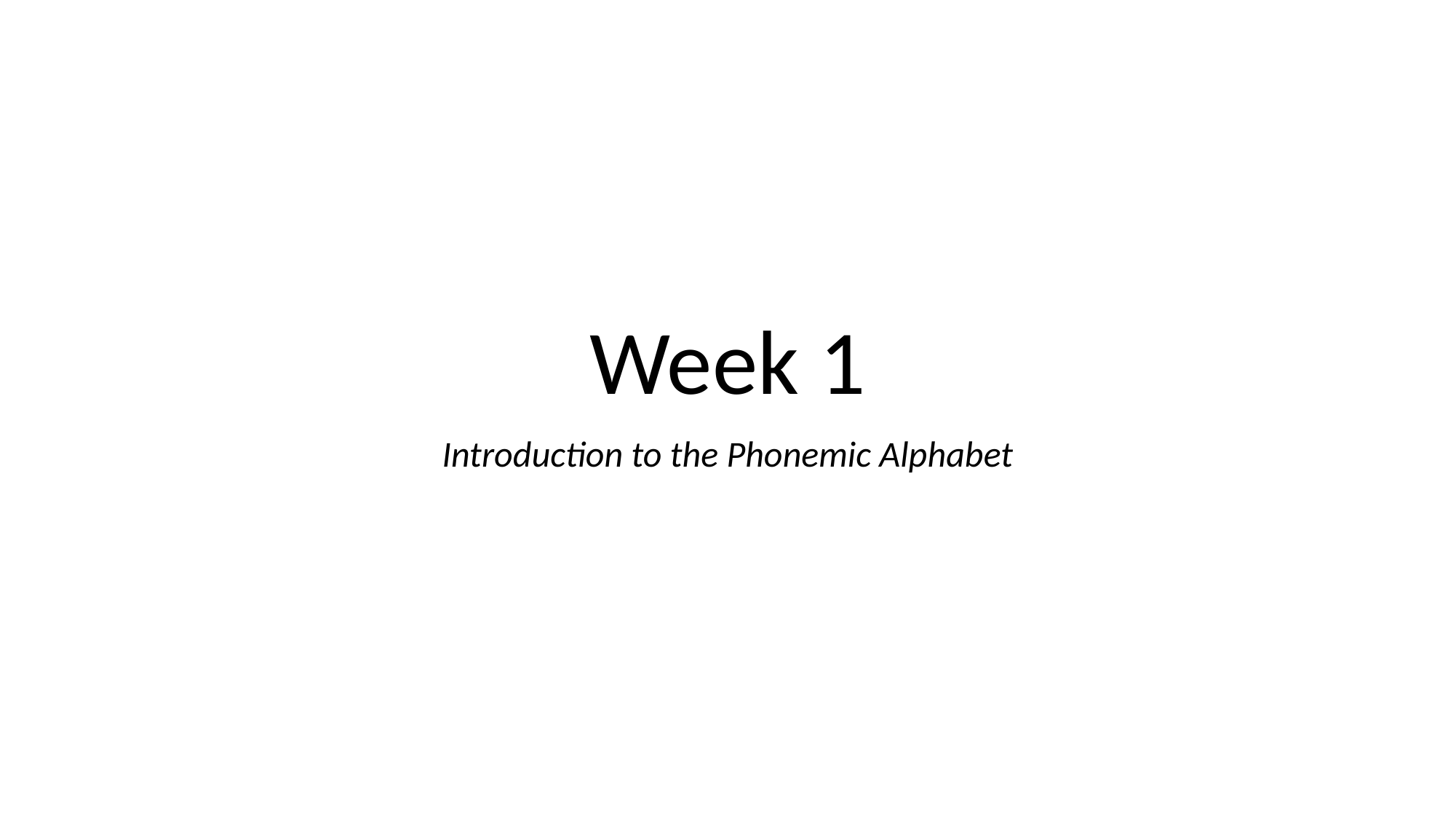

# Week 1
Introduction to the Phonemic Alphabet